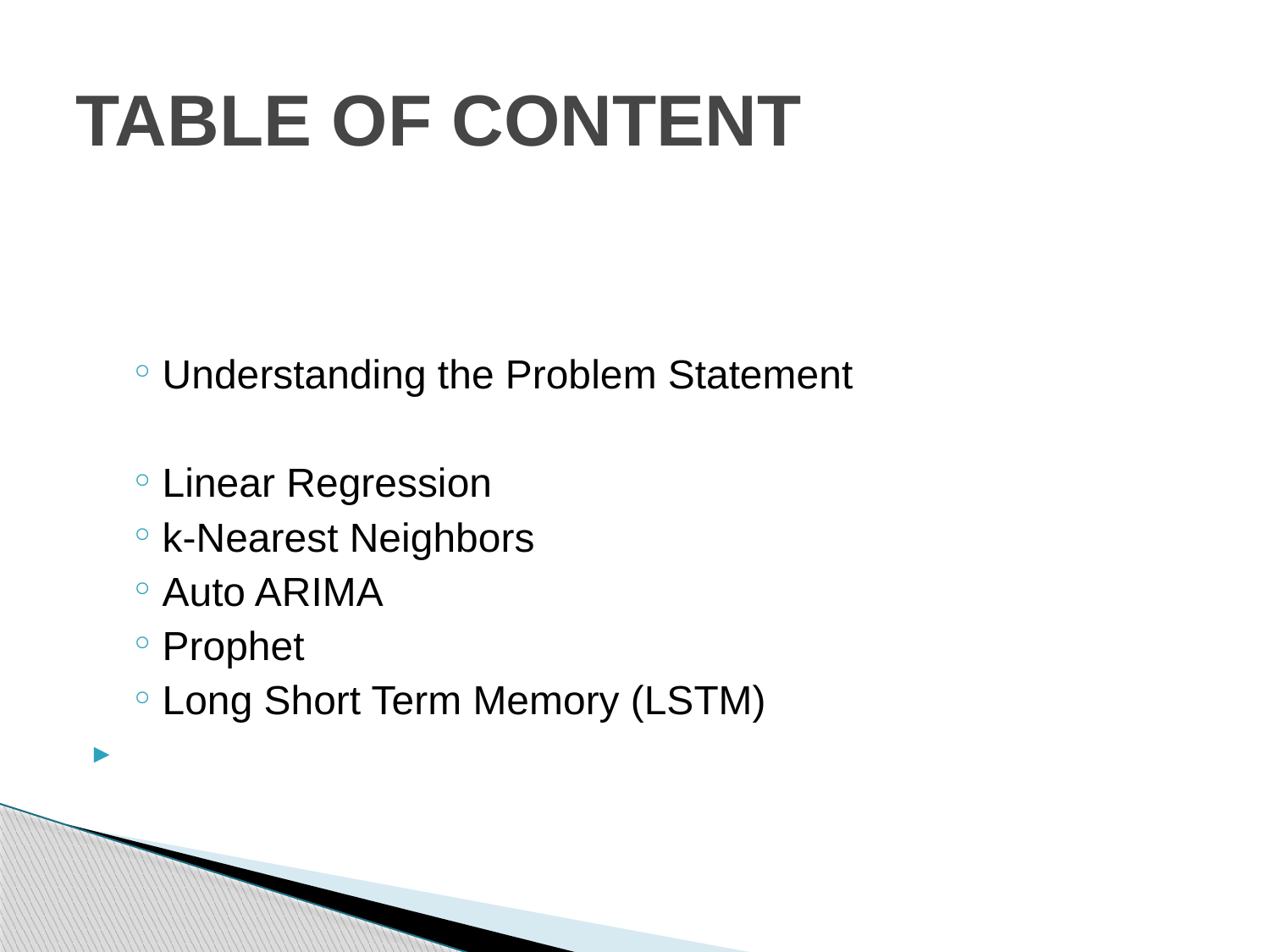

# TABLE OF CONTENT

Understanding the Problem Statement

Linear Regression
k-Nearest Neighbors
Auto ARIMA
Prophet
Long Short Term Memory (LSTM)